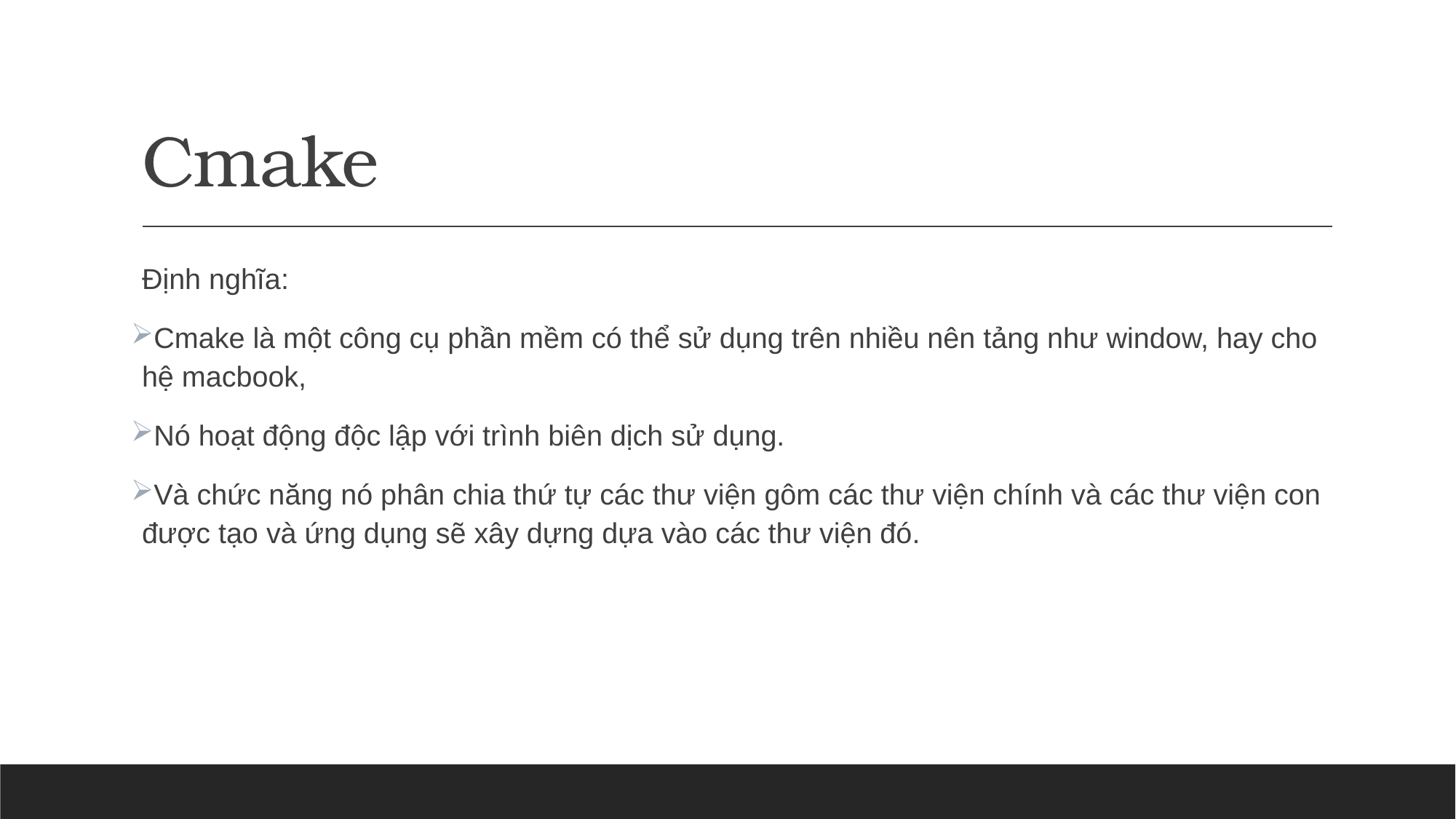

# Cmake
Định nghĩa:
Cmake là một công cụ phần mềm có thể sử dụng trên nhiều nên tảng như window, hay cho hệ macbook,
Nó hoạt động độc lập với trình biên dịch sử dụng.
Và chức năng nó phân chia thứ tự các thư viện gôm các thư viện chính và các thư viện con được tạo và ứng dụng sẽ xây dựng dựa vào các thư viện đó.